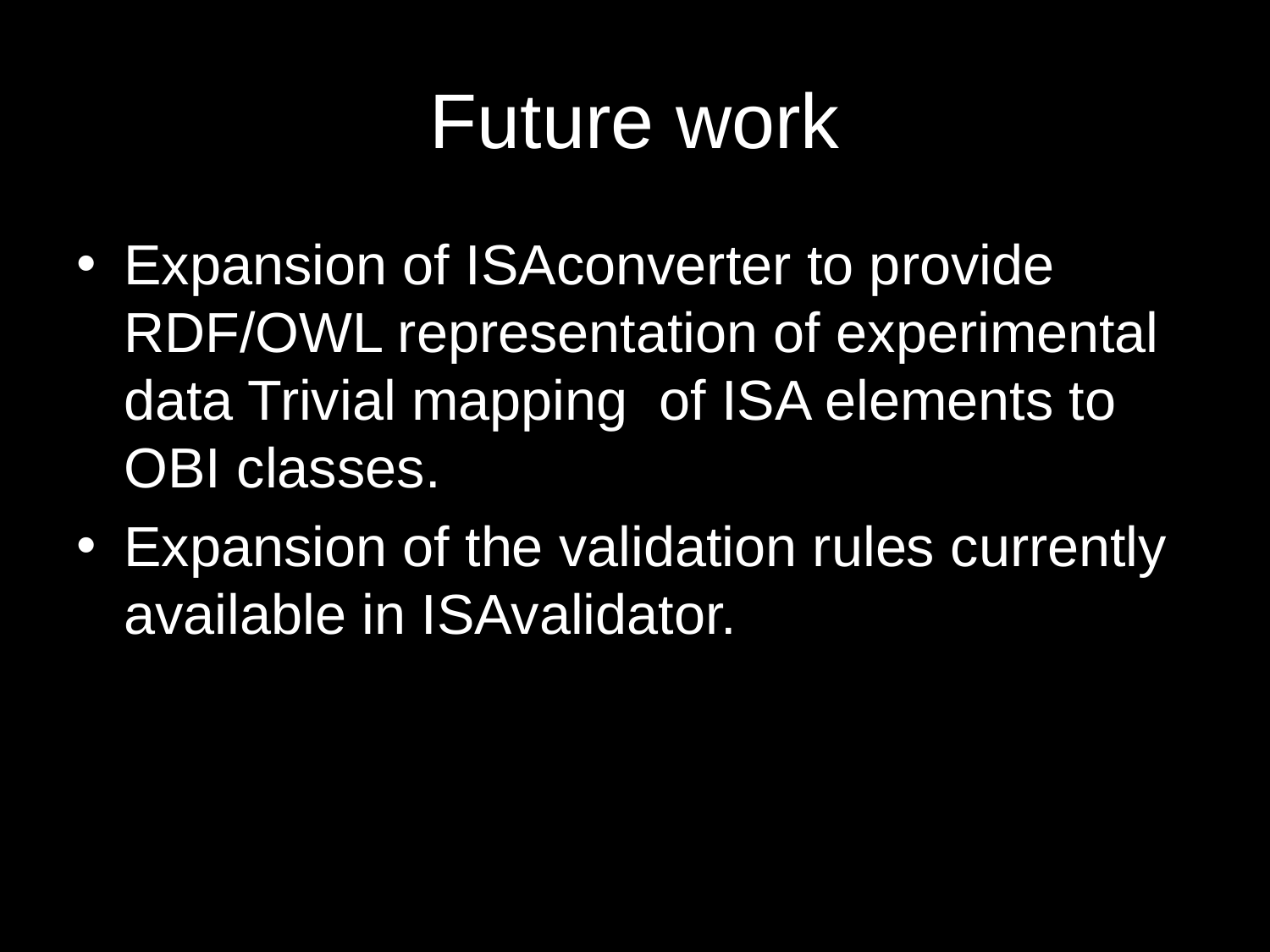

# Future work
Expansion of ISAconverter to provide RDF/OWL representation of experimental data Trivial mapping  of ISA elements to OBI classes.
Expansion of the validation rules currently available in ISAvalidator.